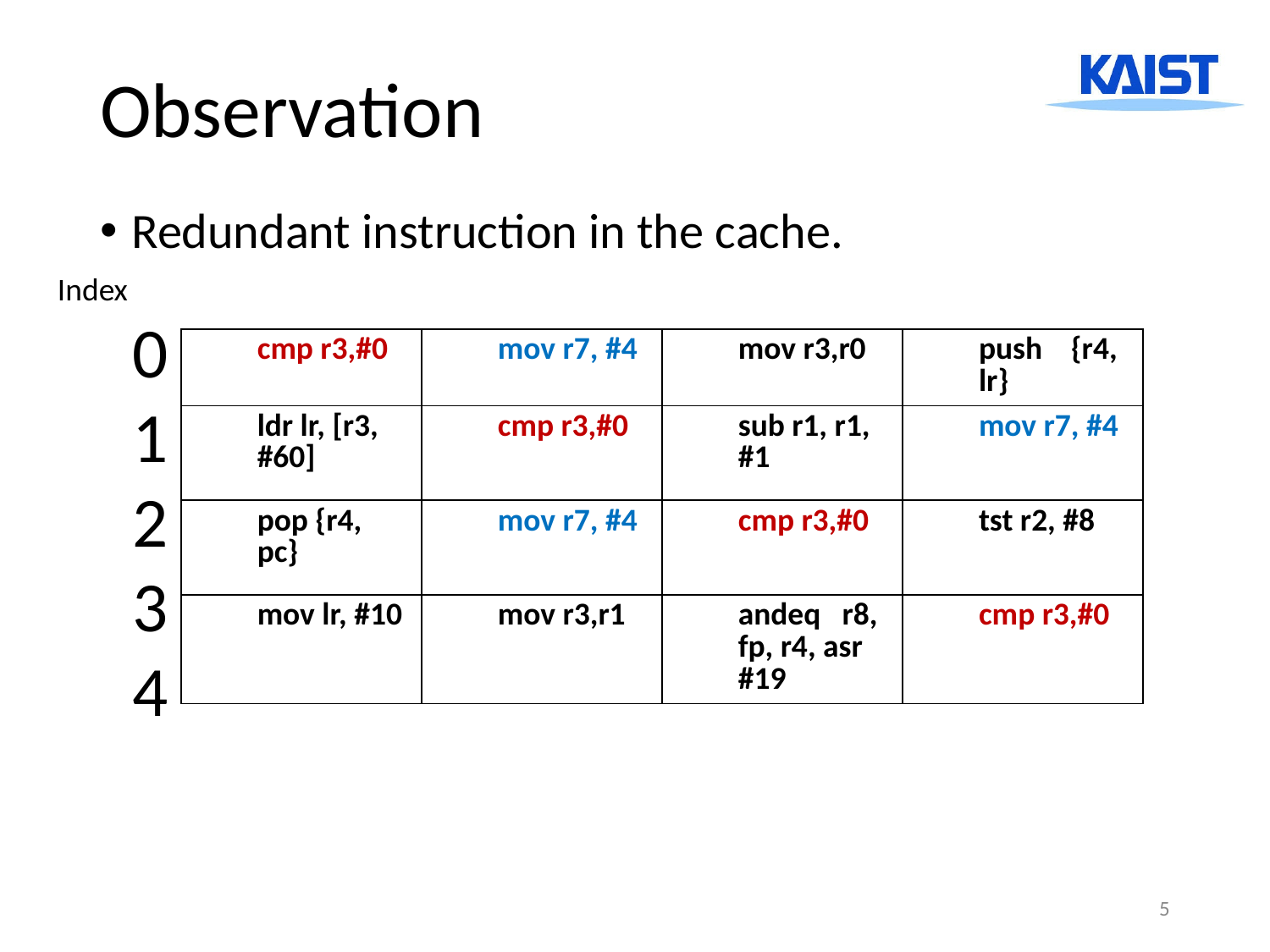

# Observation
Redundant instruction in the cache.

Index
0
1
2
3
4
| cmp r3,#0 | mov r7, #4 | mov r3,r0 | push {r4, lr} |
| --- | --- | --- | --- |
| ldr lr, [r3, #60] | cmp r3,#0 | sub r1, r1, #1 | mov r7, #4 |
| pop {r4, pc} | mov r7, #4 | cmp r3,#0 | tst r2, #8 |
| mov lr, #10 | mov r3,r1 | andeq r8, fp, r4, asr #19 | cmp r3,#0 |
5